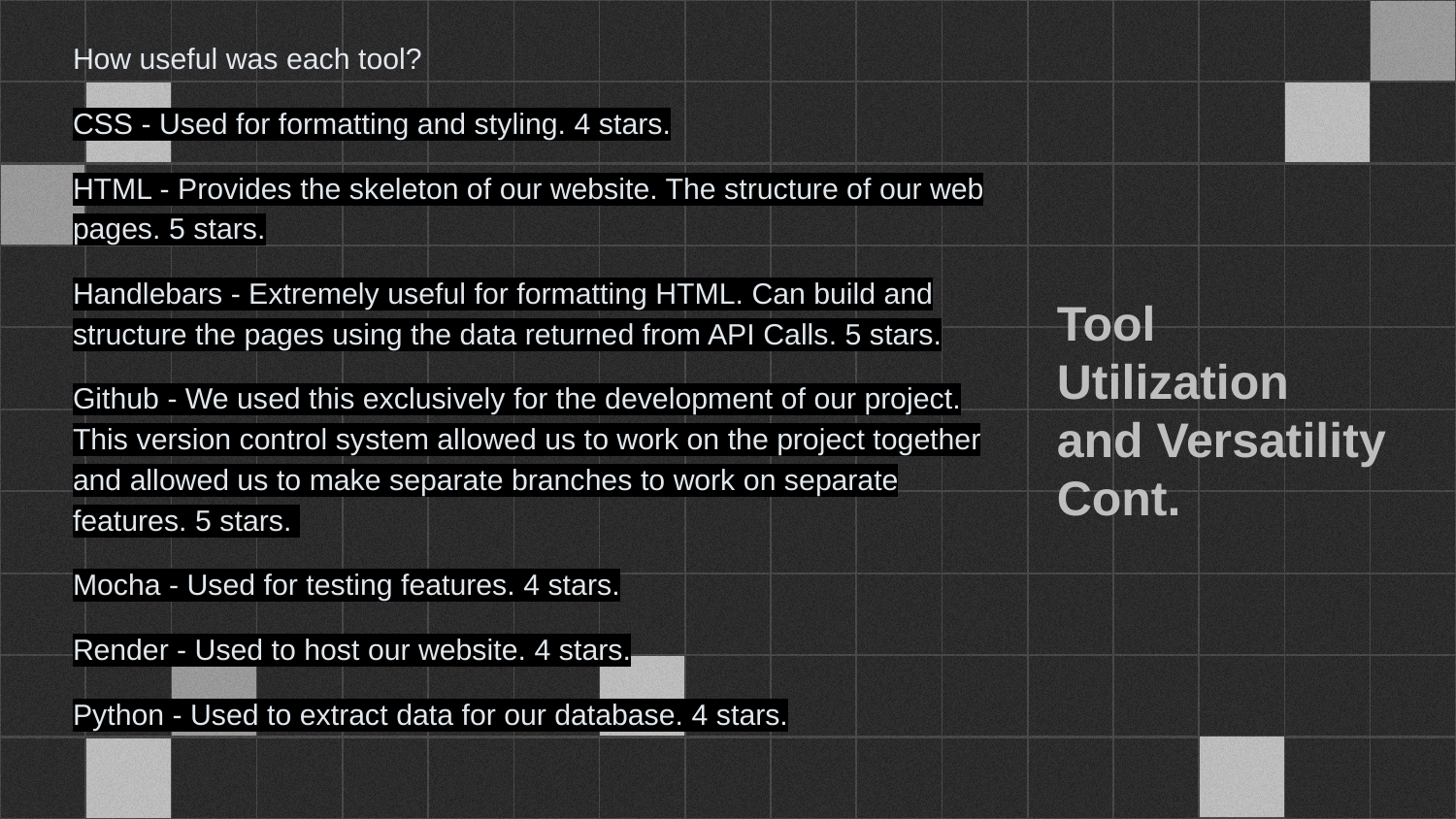

How useful was each tool?
CSS - Used for formatting and styling. 4 stars.
HTML - Provides the skeleton of our website. The structure of our web pages. 5 stars.
Handlebars - Extremely useful for formatting HTML. Can build and structure the pages using the data returned from API Calls. 5 stars.
Github - We used this exclusively for the development of our project. This version control system allowed us to work on the project together and allowed us to make separate branches to work on separate features. 5 stars.
Mocha - Used for testing features. 4 stars.
Render - Used to host our website. 4 stars.
Python - Used to extract data for our database. 4 stars.

Tool Utilization and Versatility Cont.